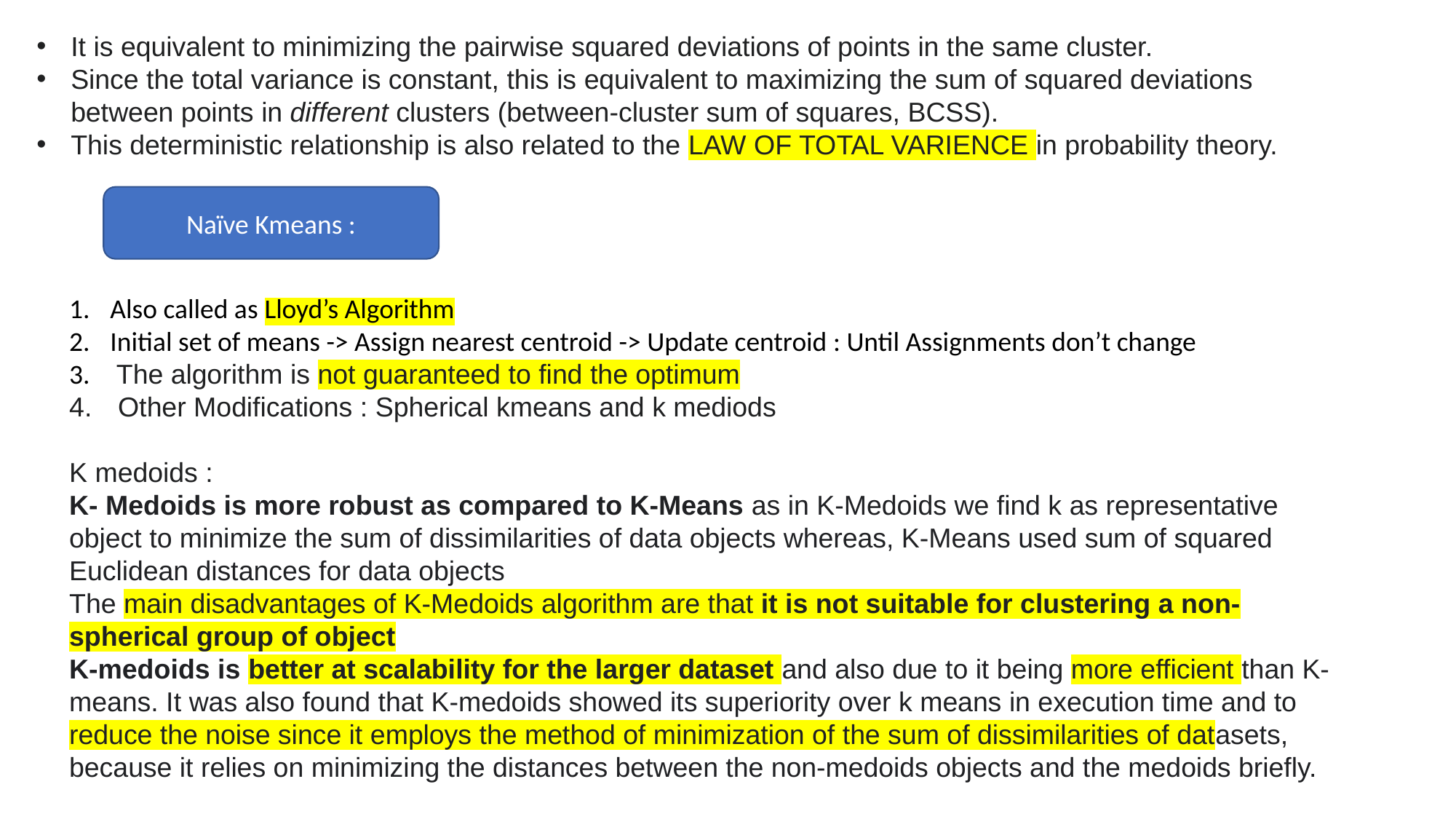

It is equivalent to minimizing the pairwise squared deviations of points in the same cluster.
Since the total variance is constant, this is equivalent to maximizing the sum of squared deviations between points in different clusters (between-cluster sum of squares, BCSS).
This deterministic relationship is also related to the LAW OF TOTAL VARIENCE in probability theory.

Naïve Kmeans :
Also called as Lloyd’s Algorithm
Initial set of means -> Assign nearest centroid -> Update centroid : Until Assignments don’t change
 The algorithm is not guaranteed to find the optimum
 Other Modifications : Spherical kmeans and k mediods

K medoids :
K- Medoids is more robust as compared to K-Means as in K-Medoids we find k as representative object to minimize the sum of dissimilarities of data objects whereas, K-Means used sum of squared Euclidean distances for data objects
The main disadvantages of K-Medoids algorithm are that it is not suitable for clustering a non-spherical group of object
K-medoids is better at scalability for the larger dataset and also due to it being more efficient than K-means. It was also found that K-medoids showed its superiority over k means in execution time and to reduce the noise since it employs the method of minimization of the sum of dissimilarities of datasets, because it relies on minimizing the distances between the non-medoids objects and the medoids briefly.